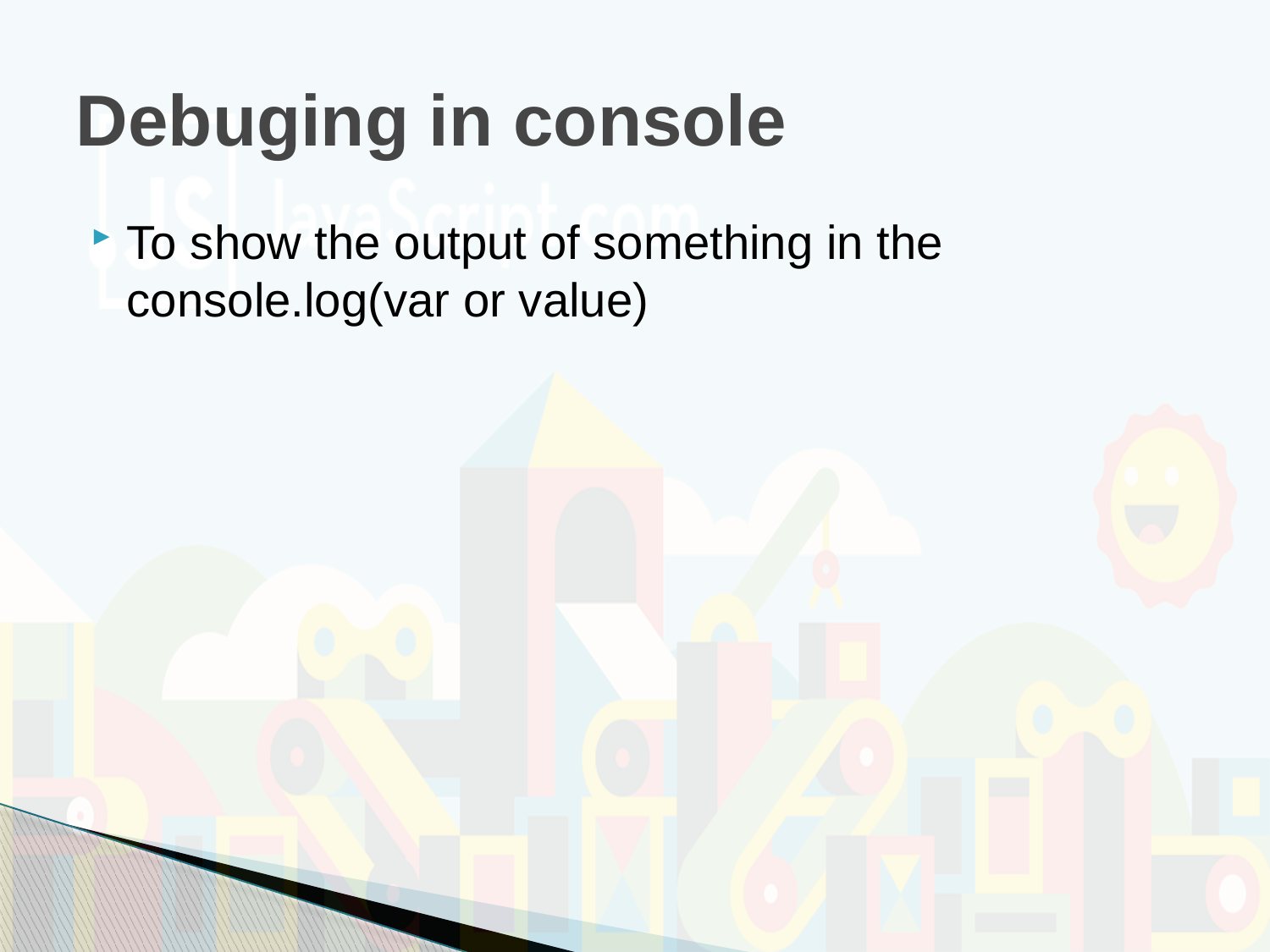

# Debuging in console
To show the output of something in the console.log(var or value)